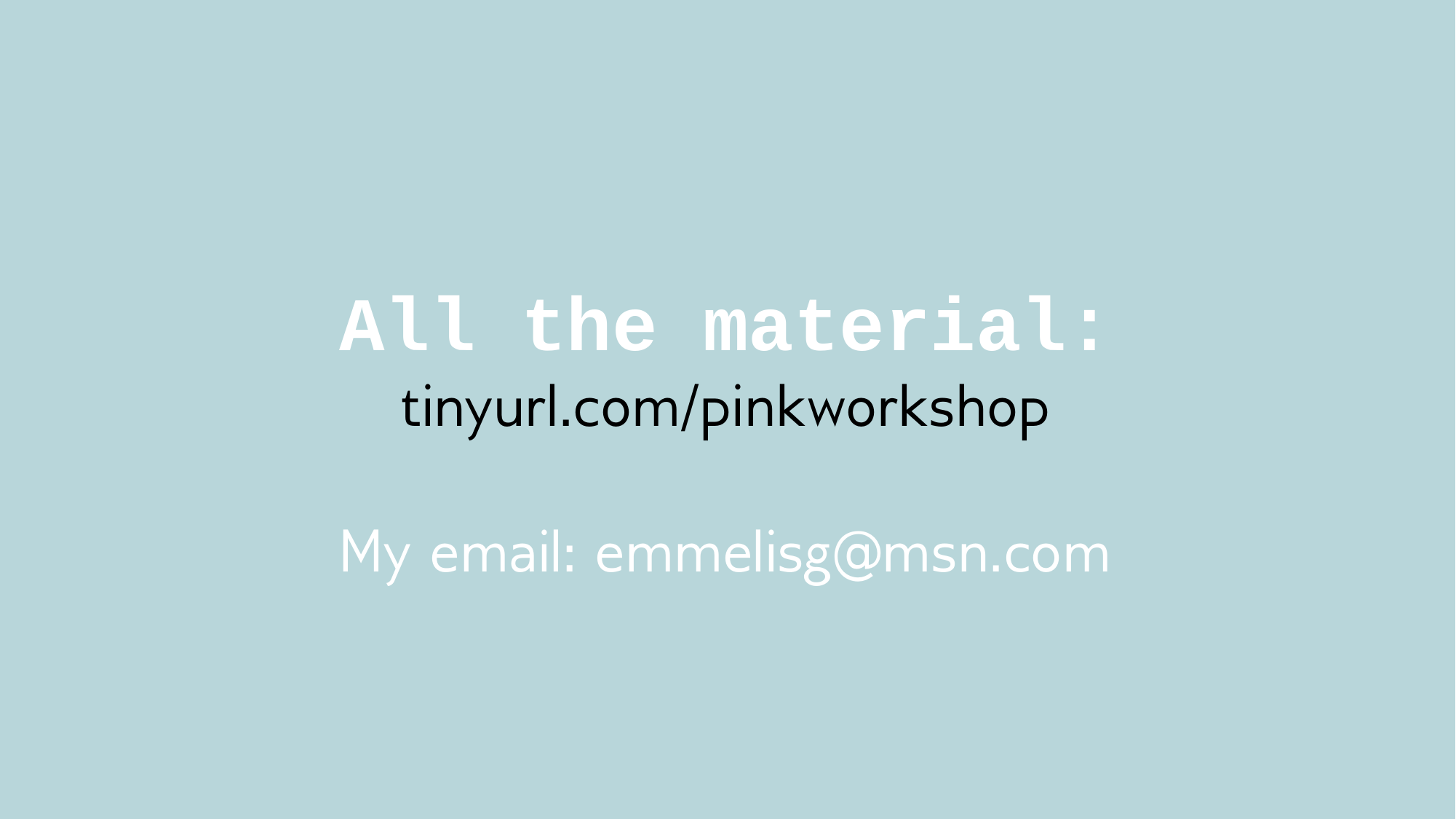

All the material:
tinyurl.com/pinkworkshop

My email: emmelisg@msn.com